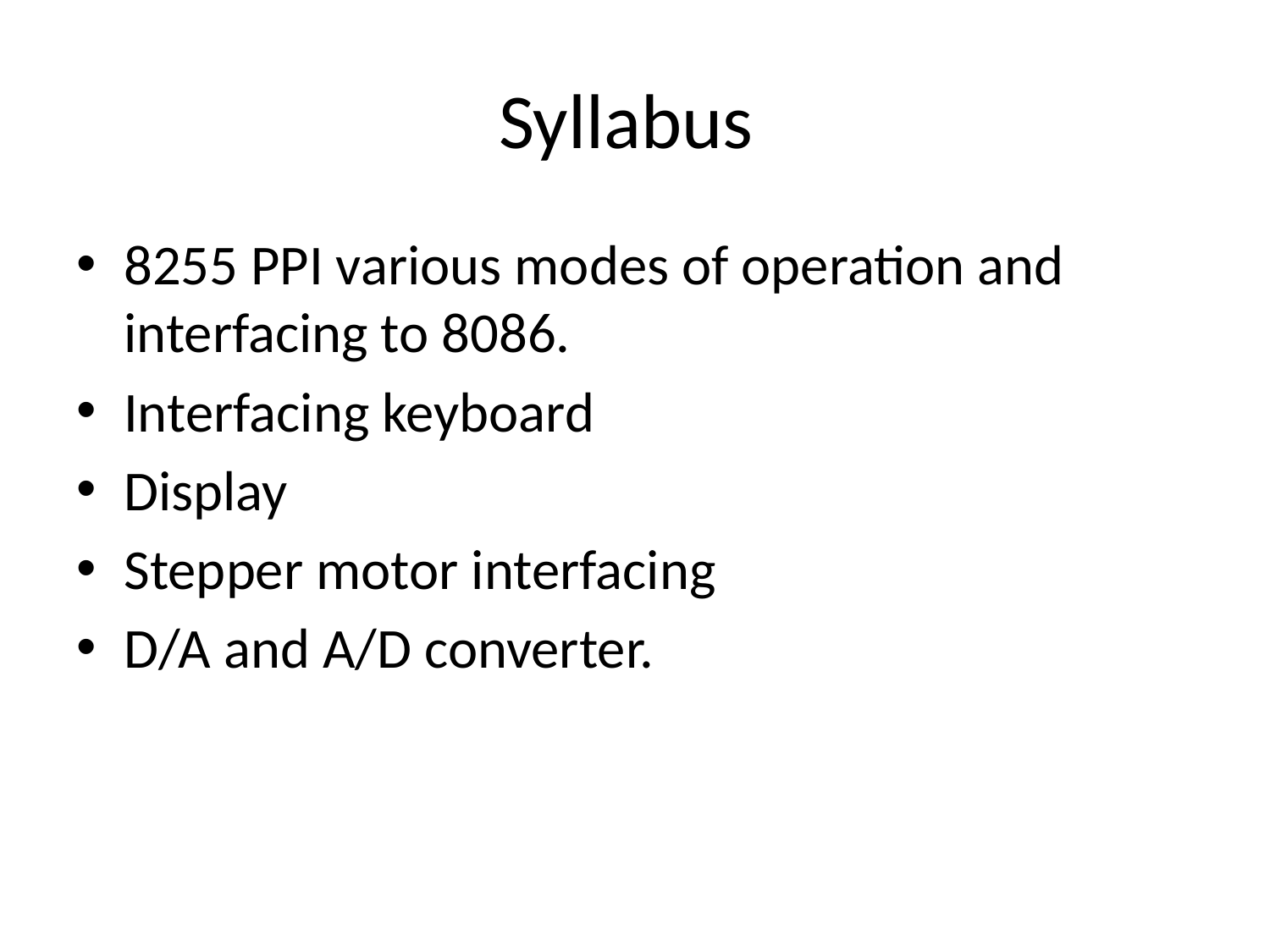

# Syllabus
8255 PPI various modes of operation and interfacing to 8086.
Interfacing keyboard
Display
Stepper motor interfacing
D/A and A/D converter.